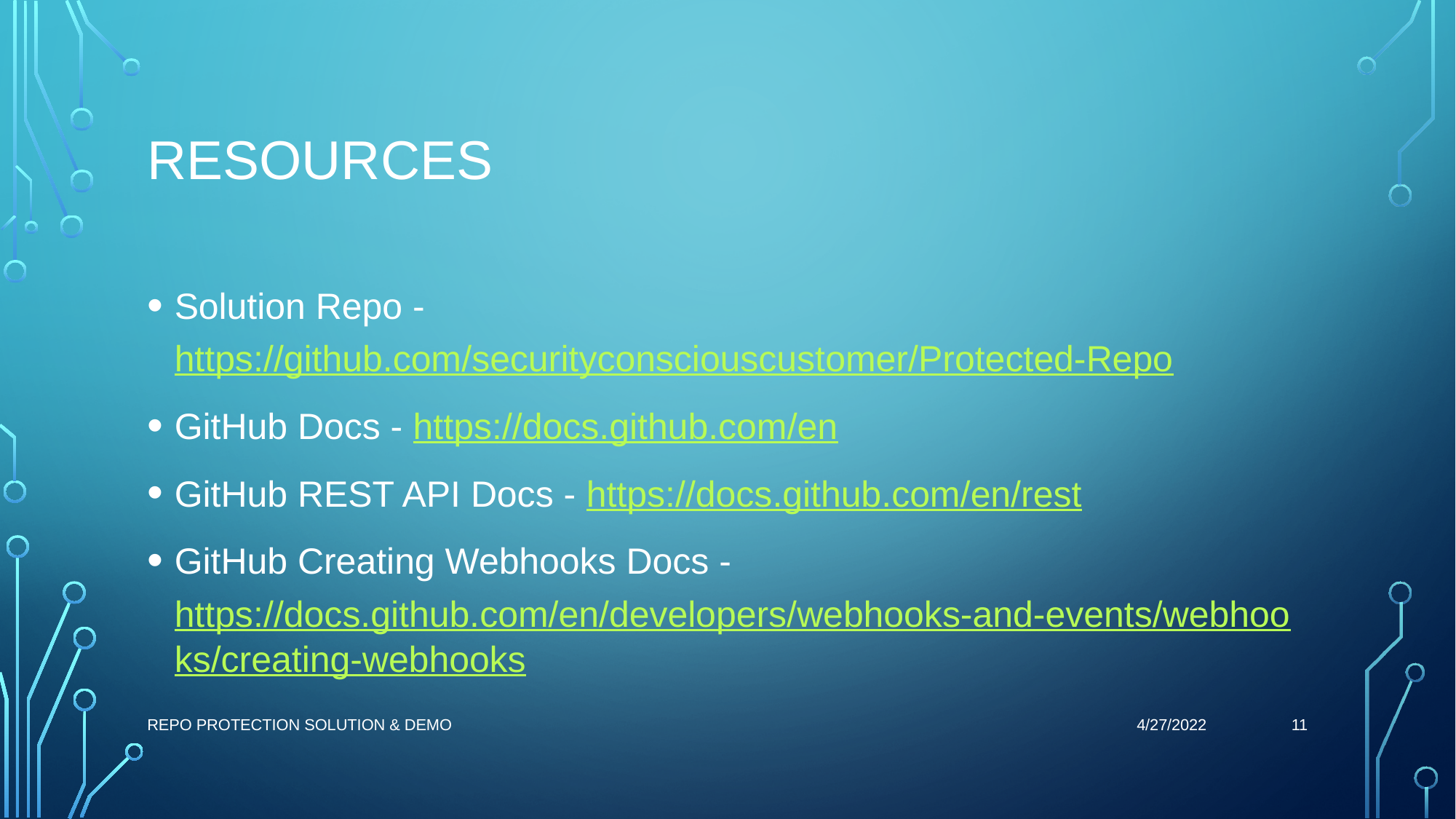

# Resources
Solution Repo - https://github.com/securityconsciouscustomer/Protected-Repo
GitHub Docs - https://docs.github.com/en
GitHub REST API Docs - https://docs.github.com/en/rest
GitHub Creating Webhooks Docs - https://docs.github.com/en/developers/webhooks-and-events/webhooks/creating-webhooks

11
Repo Protection Solution & Demo
4/27/2022